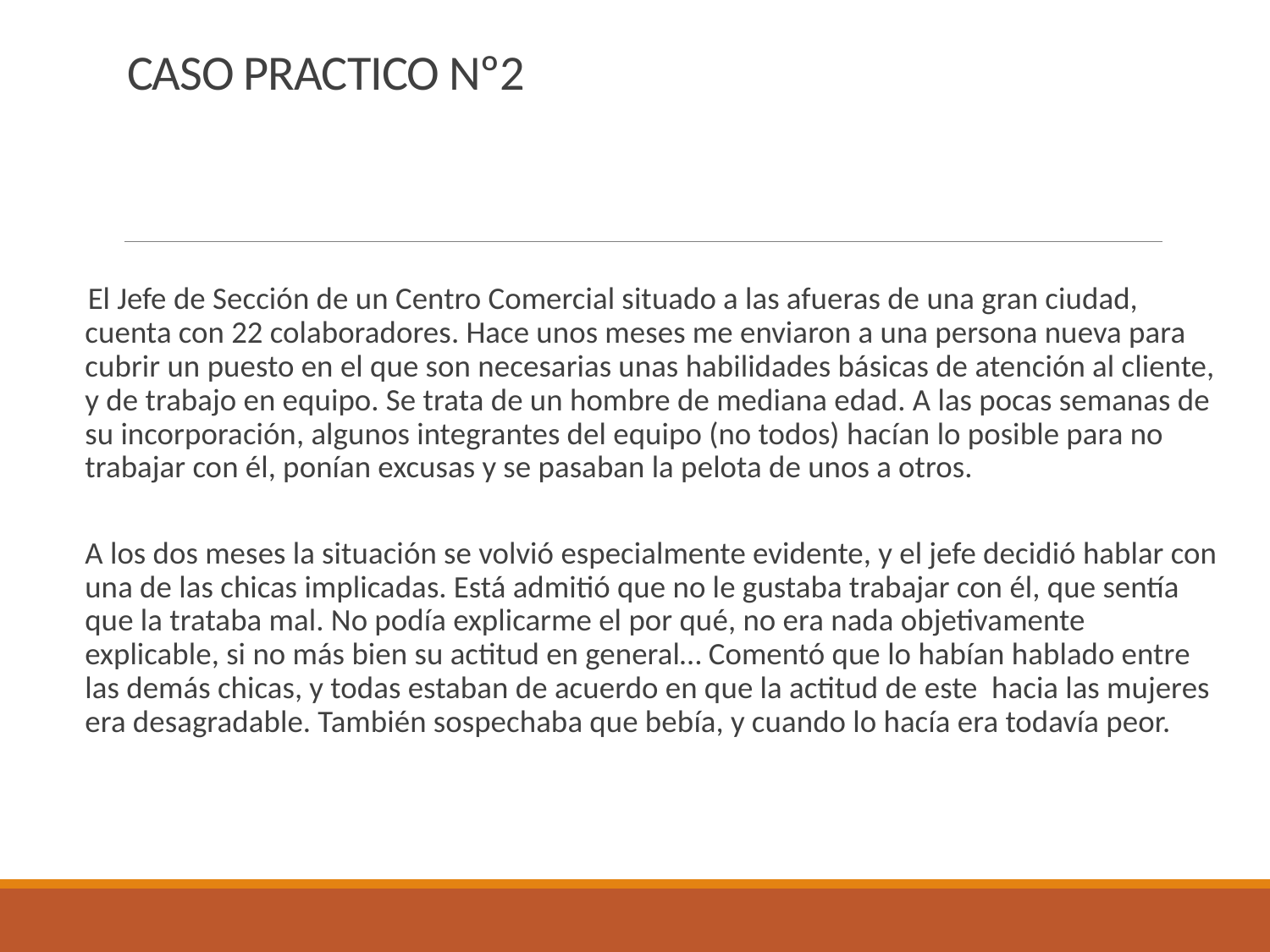

# CASO PRACTICO Nº2
 El Jefe de Sección de un Centro Comercial situado a las afueras de una gran ciudad, cuenta con 22 colaboradores. Hace unos meses me enviaron a una persona nueva para cubrir un puesto en el que son necesarias unas habilidades básicas de atención al cliente, y de trabajo en equipo. Se trata de un hombre de mediana edad. A las pocas semanas de su incorporación, algunos integrantes del equipo (no todos) hacían lo posible para no trabajar con él, ponían excusas y se pasaban la pelota de unos a otros.

A los dos meses la situación se volvió especialmente evidente, y el jefe decidió hablar con una de las chicas implicadas. Está admitió que no le gustaba trabajar con él, que sentía que la trataba mal. No podía explicarme el por qué, no era nada objetivamente explicable, si no más bien su actitud en general… Comentó que lo habían hablado entre las demás chicas, y todas estaban de acuerdo en que la actitud de este  hacia las mujeres era desagradable. También sospechaba que bebía, y cuando lo hacía era todavía peor.